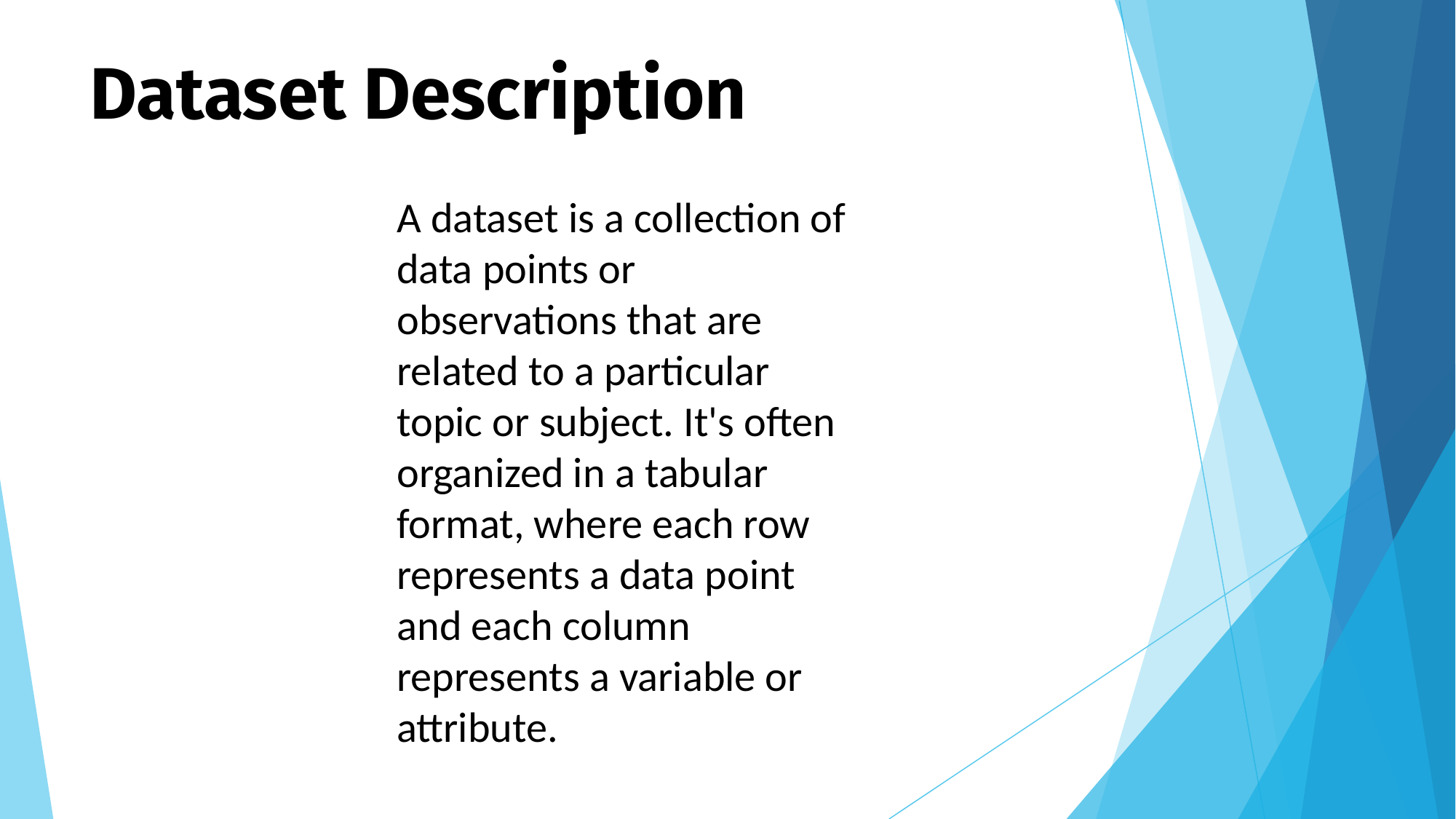

# Dataset Description
A dataset is a collection of data points or observations that are related to a particular topic or subject. It's often organized in a tabular format, where each row represents a data point and each column represents a variable or attribute.